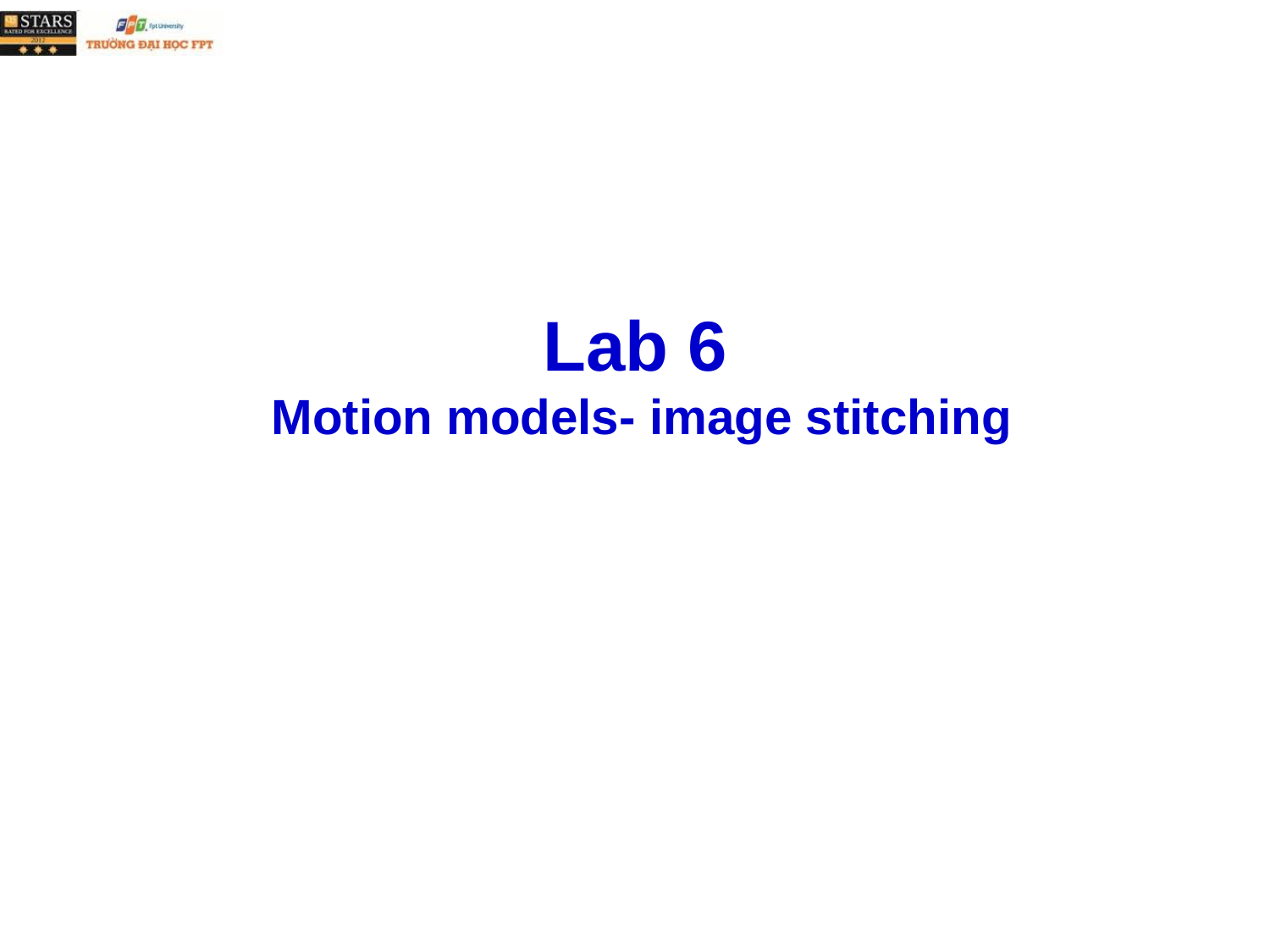

# Lab 6 Motion models- image stitching